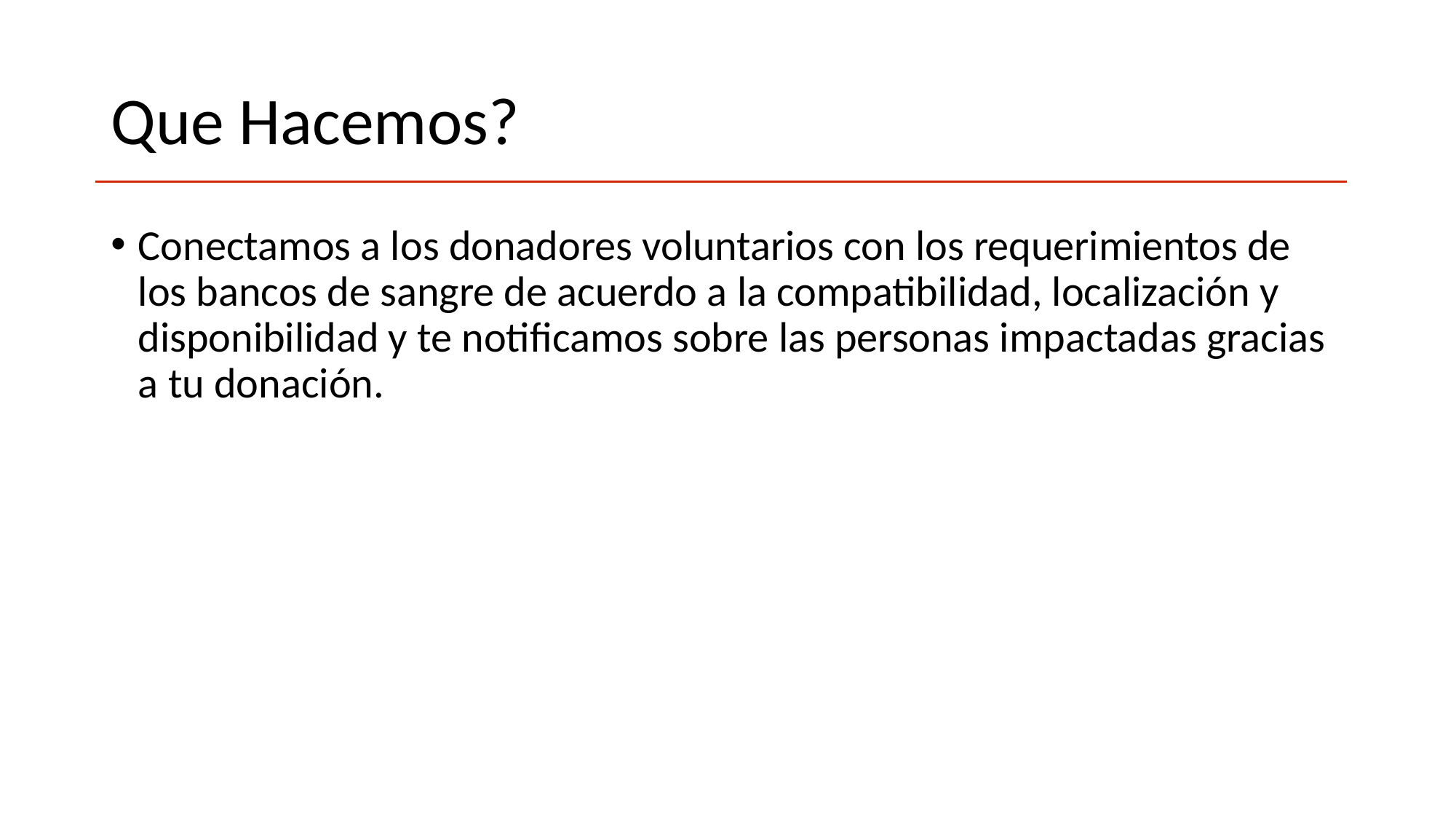

# Que Hacemos?
Conectamos a los donadores voluntarios con los requerimientos de los bancos de sangre de acuerdo a la compatibilidad, localización y disponibilidad y te notificamos sobre las personas impactadas gracias a tu donación.